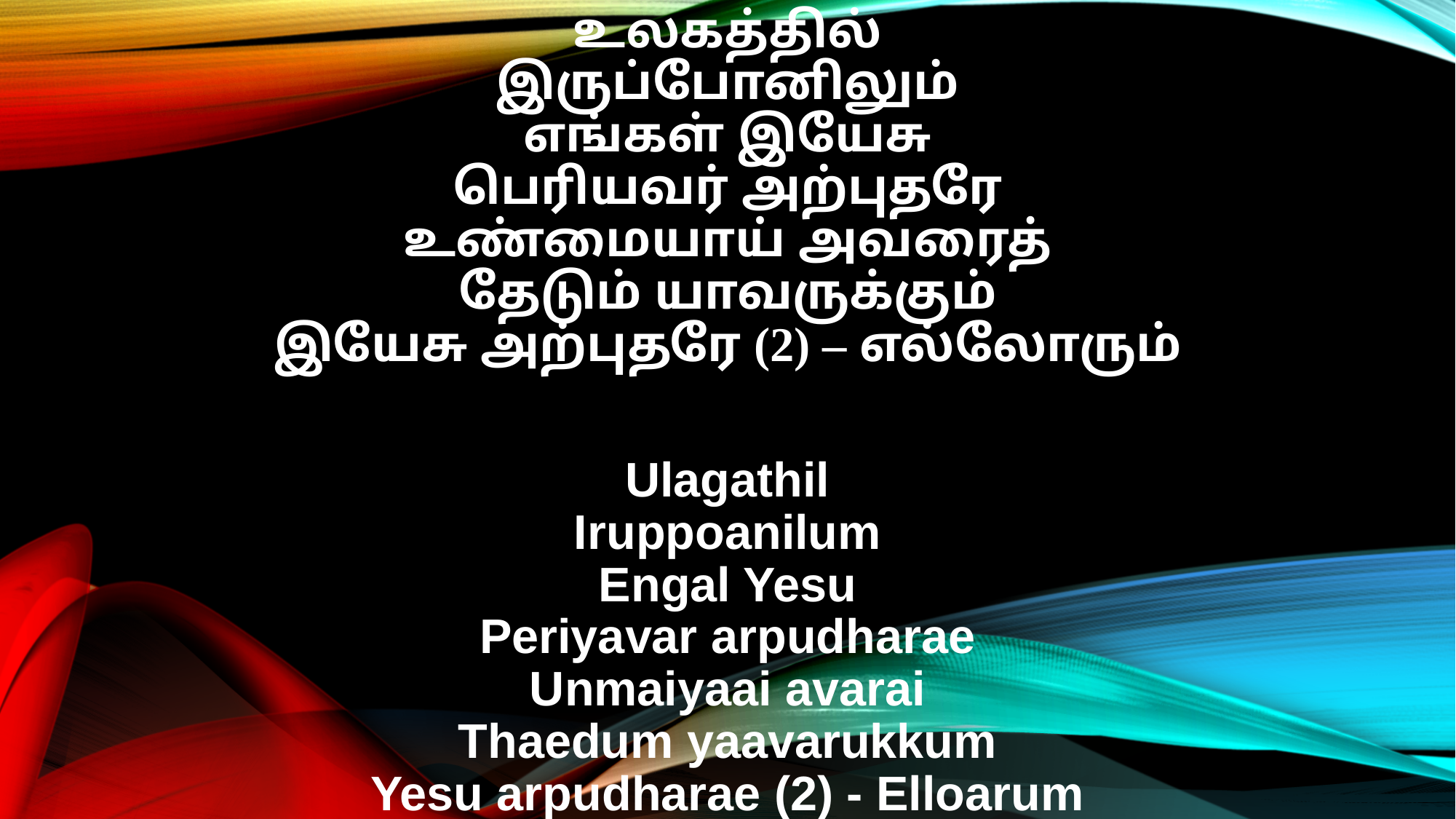

உலகத்தில்
இருப்போனிலும்
எங்கள் இயேசு
பெரியவர் அற்புதரே
உண்மையாய் அவரைத்
தேடும் யாவருக்கும்
இயேசு அற்புதரே (2) – எல்லோரும்

Ulagathil
Iruppoanilum
Engal Yesu
Periyavar arpudharae
Unmaiyaai avarai
Thaedum yaavarukkum
Yesu arpudharae (2) - Elloarum